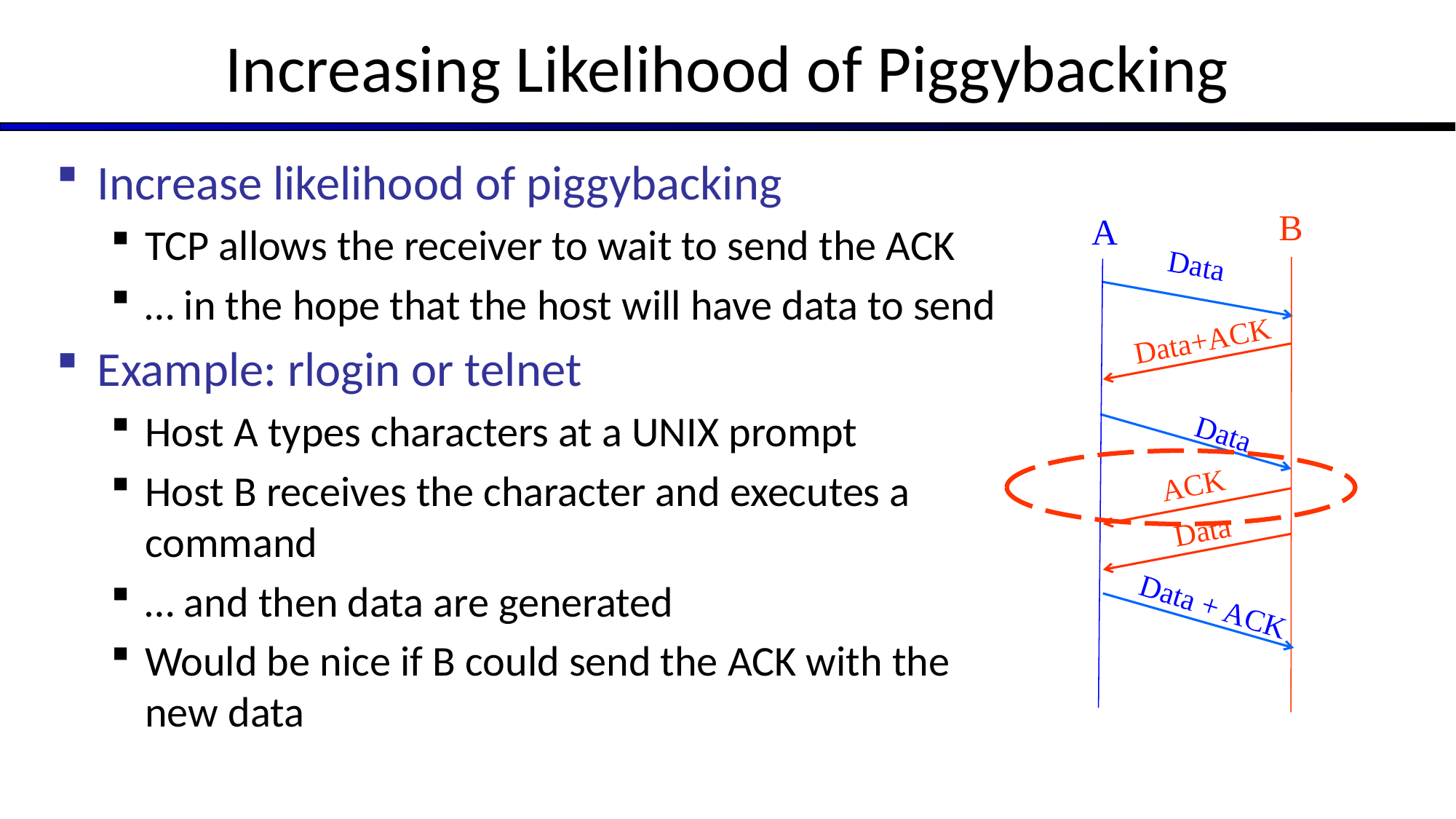

# Increasing Likelihood of Piggybacking
Increase likelihood of piggybacking
TCP allows the receiver to wait to send the ACK
… in the hope that the host will have data to send
Example: rlogin or telnet
Host A types characters at a UNIX prompt
Host B receives the character and executes a command
… and then data are generated
Would be nice if B could send the ACK with the new data
B
A

Data

Data+ACK

Data

ACK

Data

Data + ACK